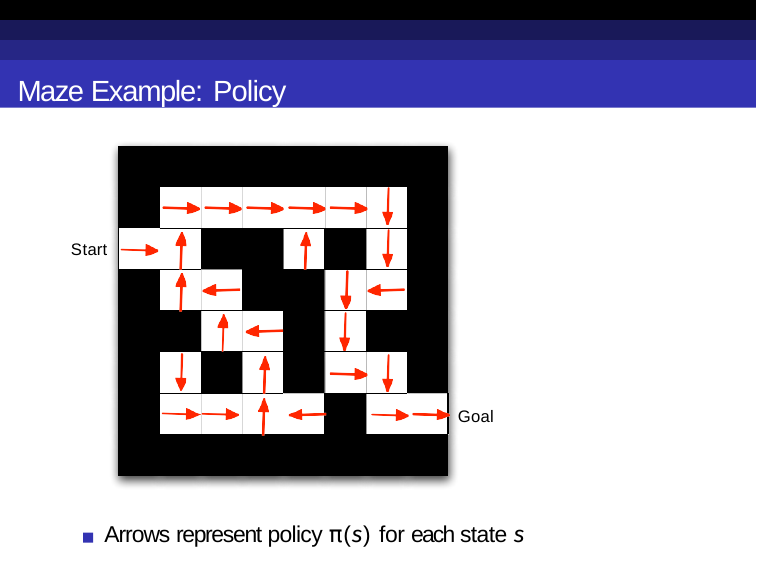

Maze Example: Policy

|  |  |  |  |  |  |  |  |
| --- | --- | --- | --- | --- | --- | --- | --- |
|  |  |  |  |  |  |  |  |
|  |  |  |  |  |  |  |  |
|  |  |  |  |  |  |  |  |
|  |  |  |  |  |  |  |  |
|  |  |  |  |  |  |  |  |
|  |  |  |  |  |  |  |  |
|  |  |  |  |  |  |  |  |

Start

Goal

Arrows represent policy π(s) for each state s